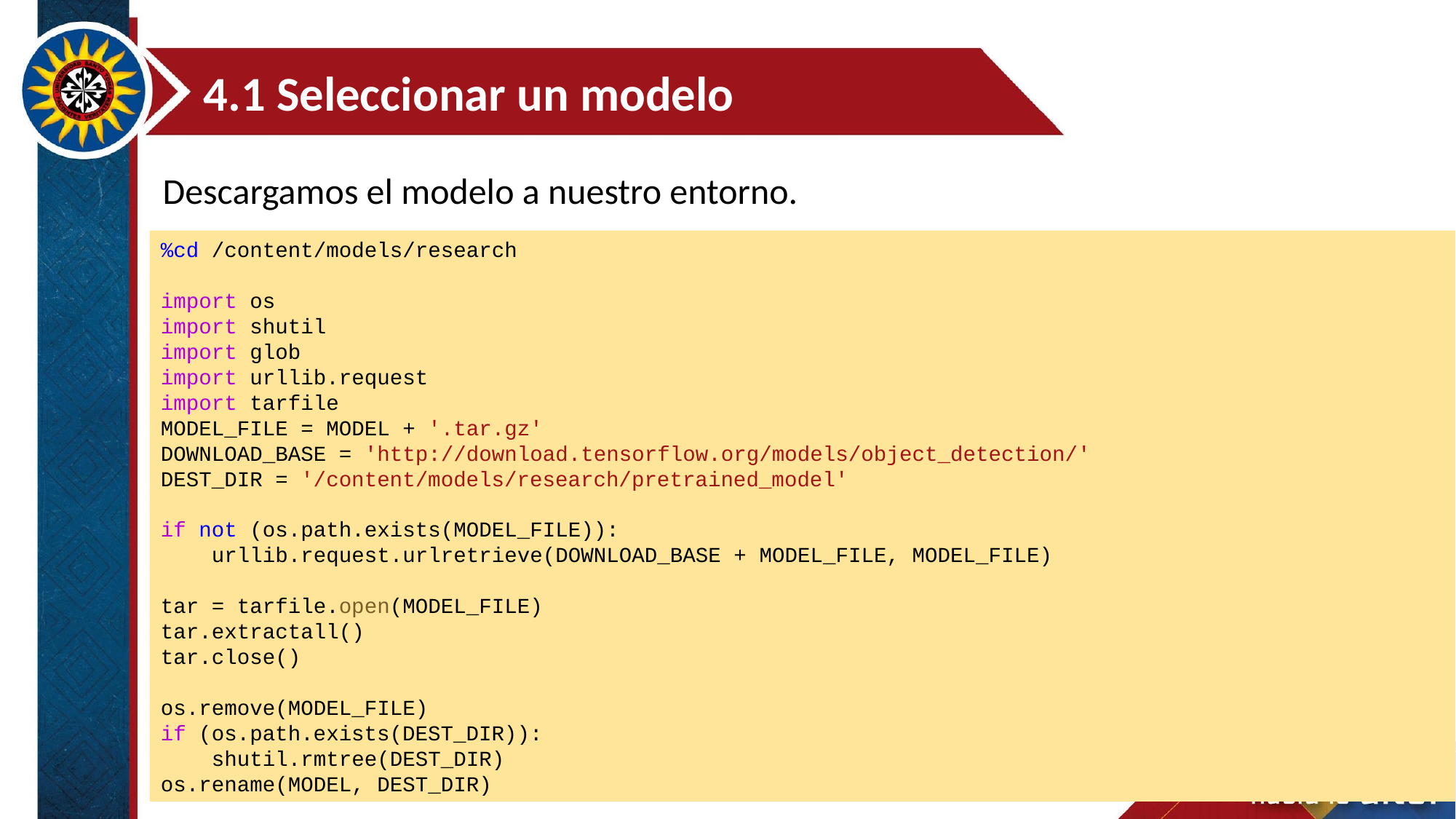

4.1 Seleccionar un modelo
Descargamos el modelo a nuestro entorno.
%cd /content/models/research
import os
import shutil
import glob
import urllib.request
import tarfile
MODEL_FILE = MODEL + '.tar.gz'
DOWNLOAD_BASE = 'http://download.tensorflow.org/models/object_detection/'
DEST_DIR = '/content/models/research/pretrained_model'
if not (os.path.exists(MODEL_FILE)):
    urllib.request.urlretrieve(DOWNLOAD_BASE + MODEL_FILE, MODEL_FILE)
tar = tarfile.open(MODEL_FILE)
tar.extractall()
tar.close()
os.remove(MODEL_FILE)
if (os.path.exists(DEST_DIR)):
    shutil.rmtree(DEST_DIR)
os.rename(MODEL, DEST_DIR)